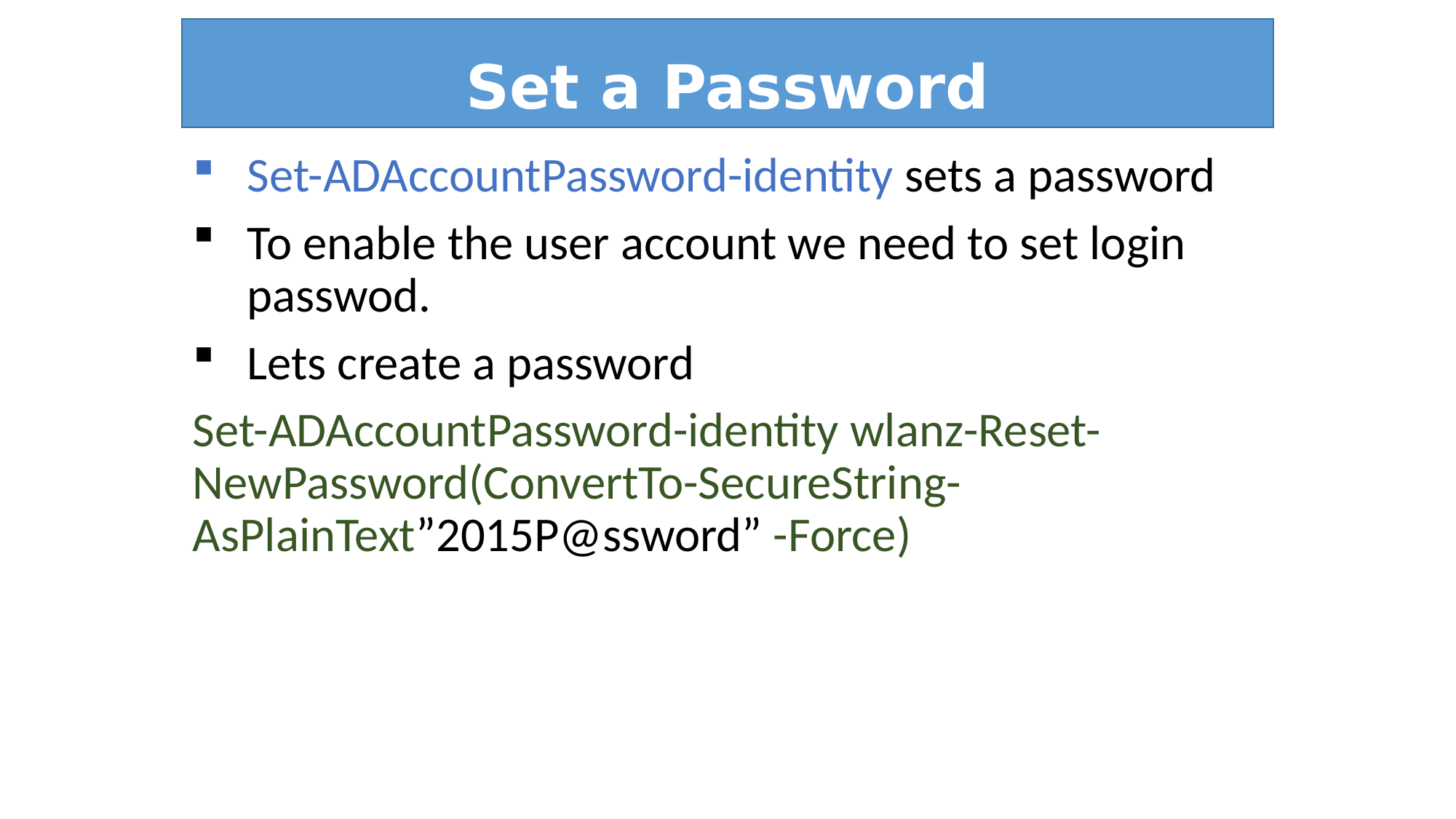

# Set a Password
Set-ADAccountPassword-identity sets a password
To enable the user account we need to set login passwod.
Lets create a password
Set-ADAccountPassword-identity wlanz-Reset-NewPassword(ConvertTo-SecureString-AsPlainText”2015P@ssword” -Force)